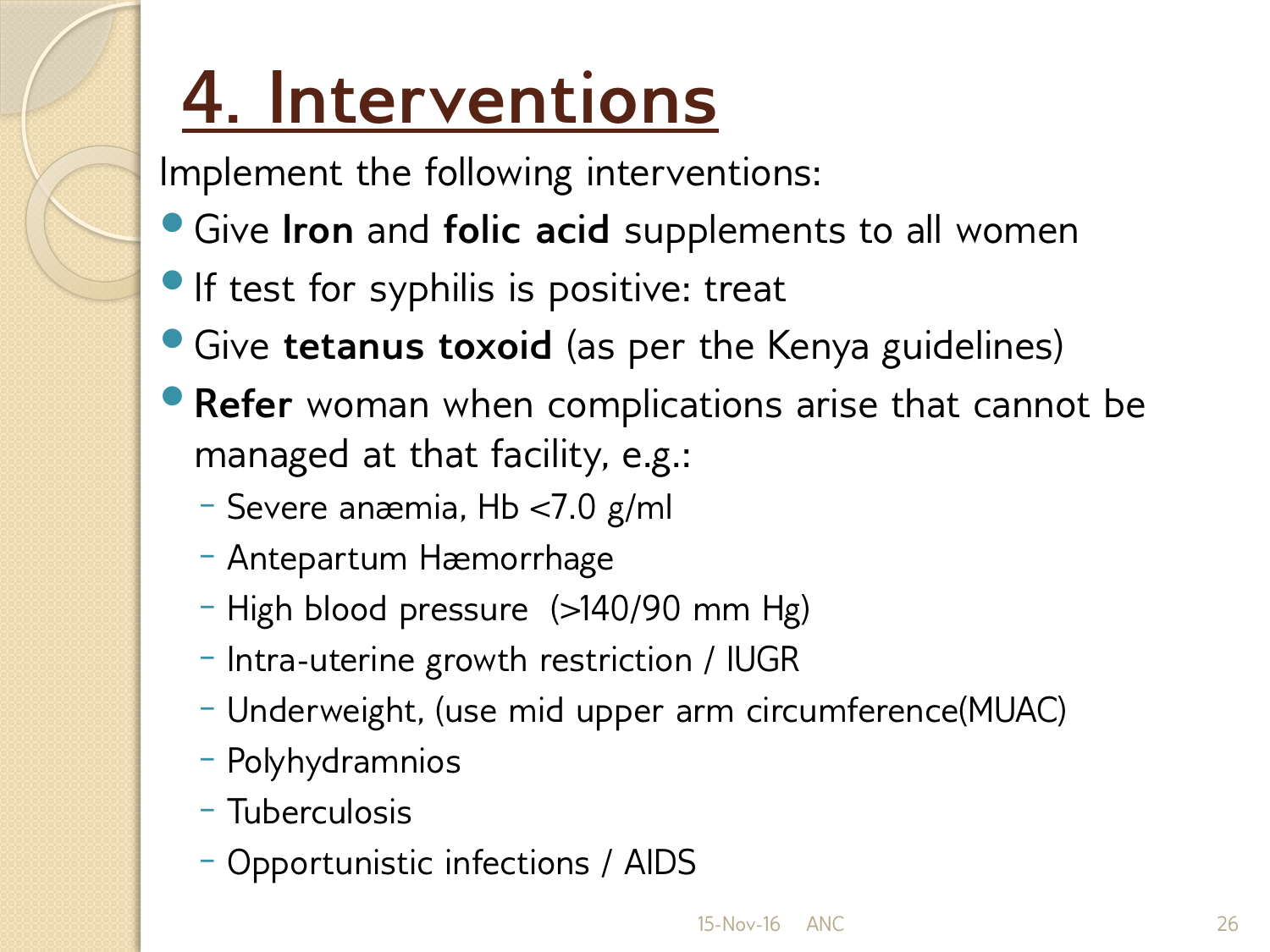

# 4. Interventions
Implement the following interventions:
Give Iron and folic acid supplements to all women
If test for syphilis is positive: treat
Give tetanus toxoid (as per the Kenya guidelines)
Refer woman when complications arise that cannot be managed at that facility, e.g.:
Severe anaemia, Hb <7.0 g/ml
Antepartum Haemorrhage
High blood pressure  (>140/90 mm Hg)
Intra-uterine growth restriction / IUGR
Underweight, (use mid upper arm circumference(MUAC)
Polyhydramnios
Tuberculosis
Opportunistic infections / AIDS
15-Nov-16
ANC
26